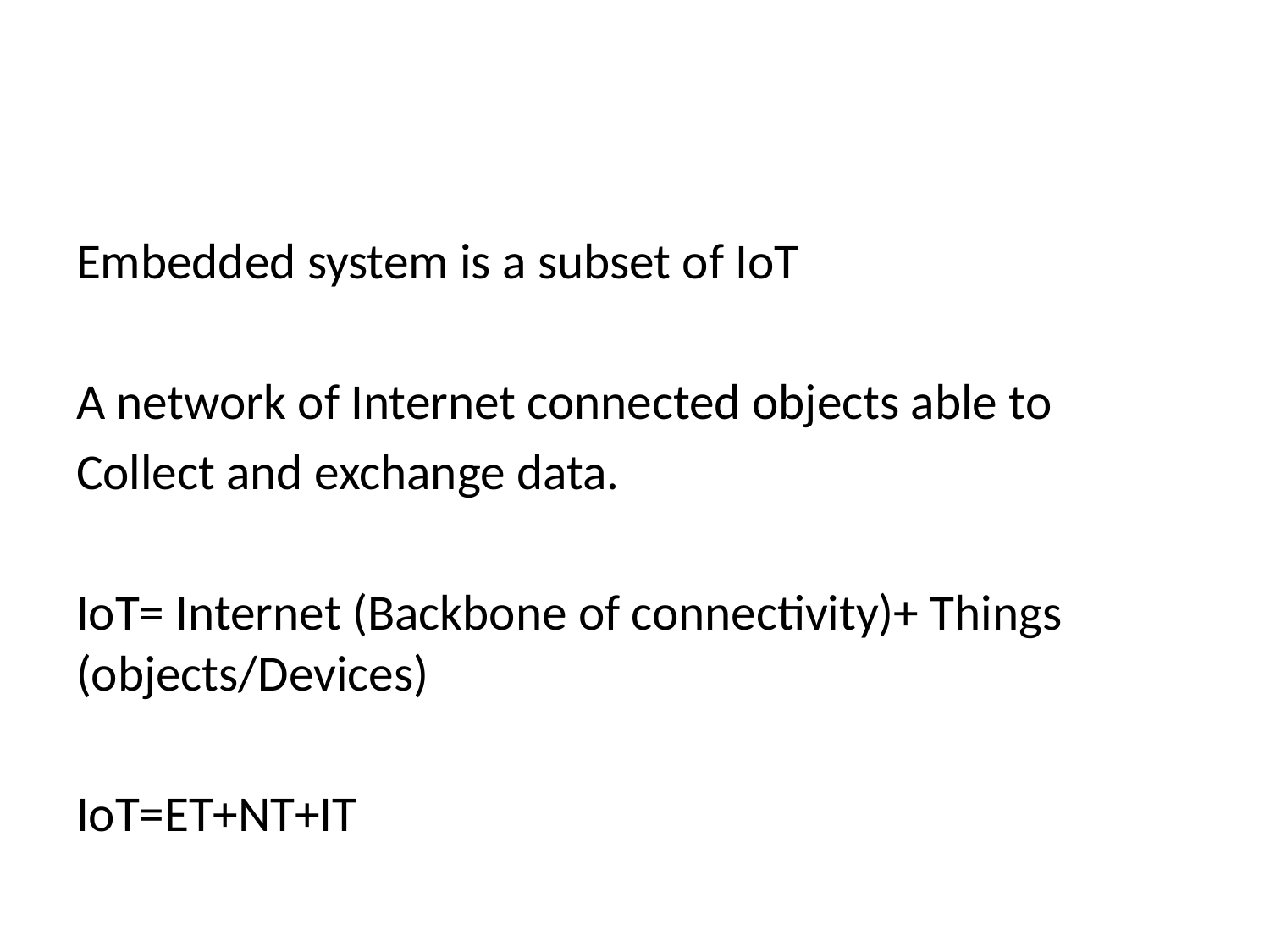

#
Embedded system is a subset of IoT

A network of Internet connected objects able to
Collect and exchange data.

IoT= Internet (Backbone of connectivity)+ Things (objects/Devices)

IoT=ET+NT+IT